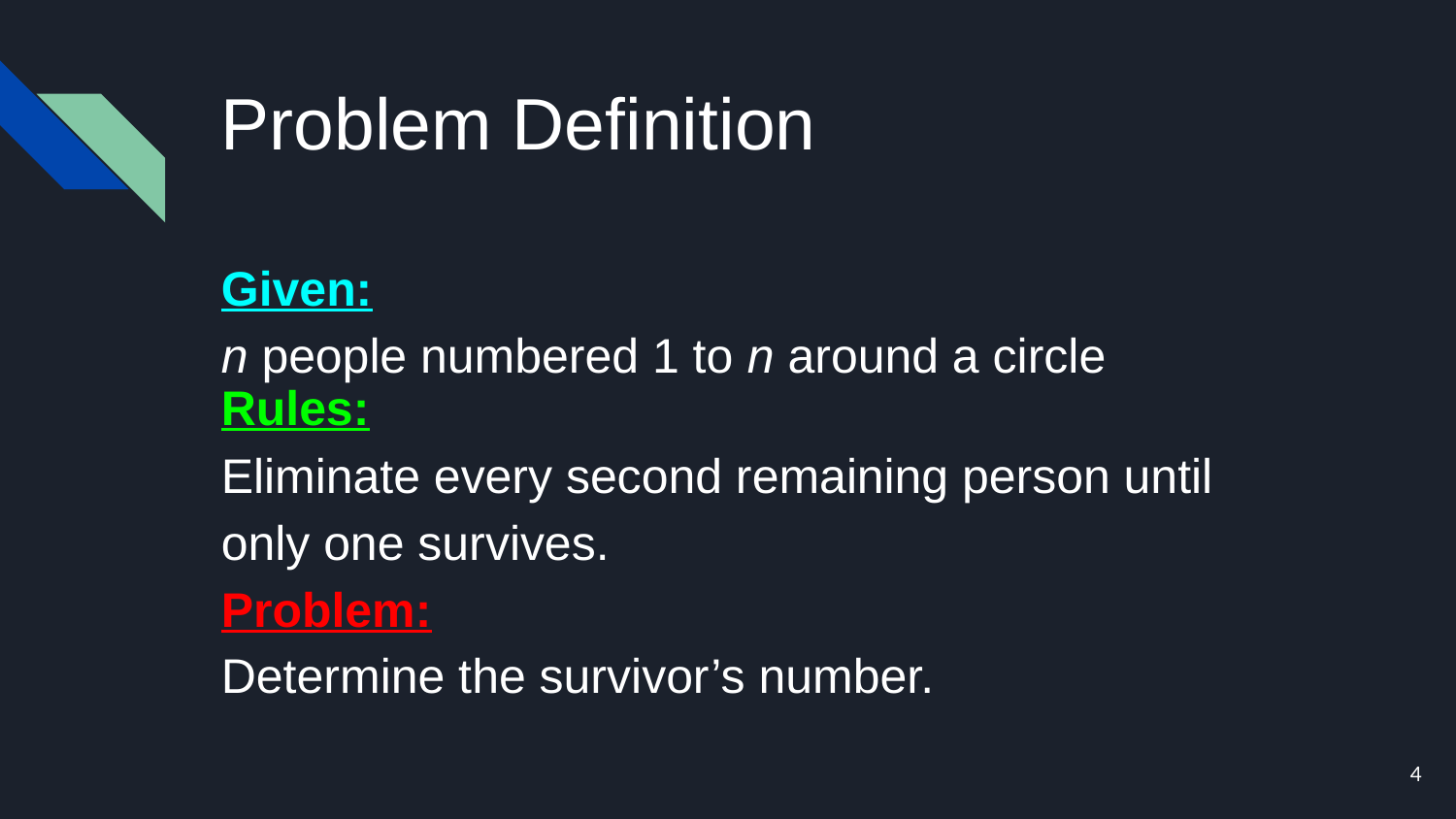

# Problem Definition
Given:
n people numbered 1 to n around a circle
Rules:
Eliminate every second remaining person until only one survives.
Problem:
Determine the survivor’s number.

4